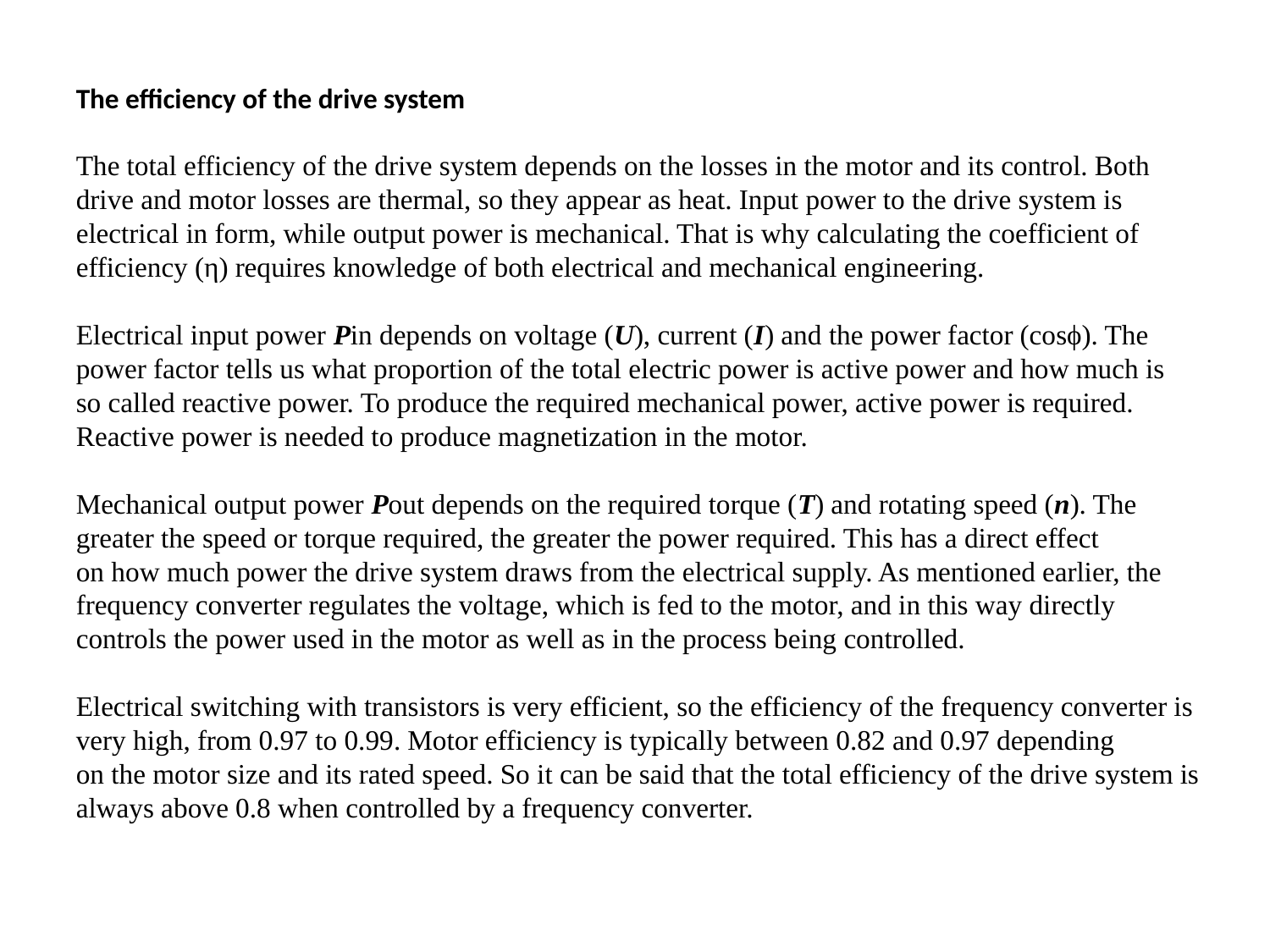

The efficiency of the drive system

The total efficiency of the drive system depends on the losses in the motor and its control. Both drive and motor losses are thermal, so they appear as heat. Input power to the drive system is
electrical in form, while output power is mechanical. That is why calculating the coefficient of efficiency (η) requires knowledge of both electrical and mechanical engineering.

Electrical input power Pin depends on voltage (U), current (I) and the power factor (cosϕ). The power factor tells us what proportion of the total electric power is active power and how much is
so called reactive power. To produce the required mechanical power, active power is required. Reactive power is needed to produce magnetization in the motor.

Mechanical output power Pout depends on the required torque (T) and rotating speed (n). The greater the speed or torque required, the greater the power required. This has a direct effect
on how much power the drive system draws from the electrical supply. As mentioned earlier, the frequency converter regulates the voltage, which is fed to the motor, and in this way directly
controls the power used in the motor as well as in the process being controlled.

Electrical switching with transistors is very efficient, so the efficiency of the frequency converter is very high, from 0.97 to 0.99. Motor efficiency is typically between 0.82 and 0.97 depending
on the motor size and its rated speed. So it can be said that the total efficiency of the drive system is always above 0.8 when controlled by a frequency converter.